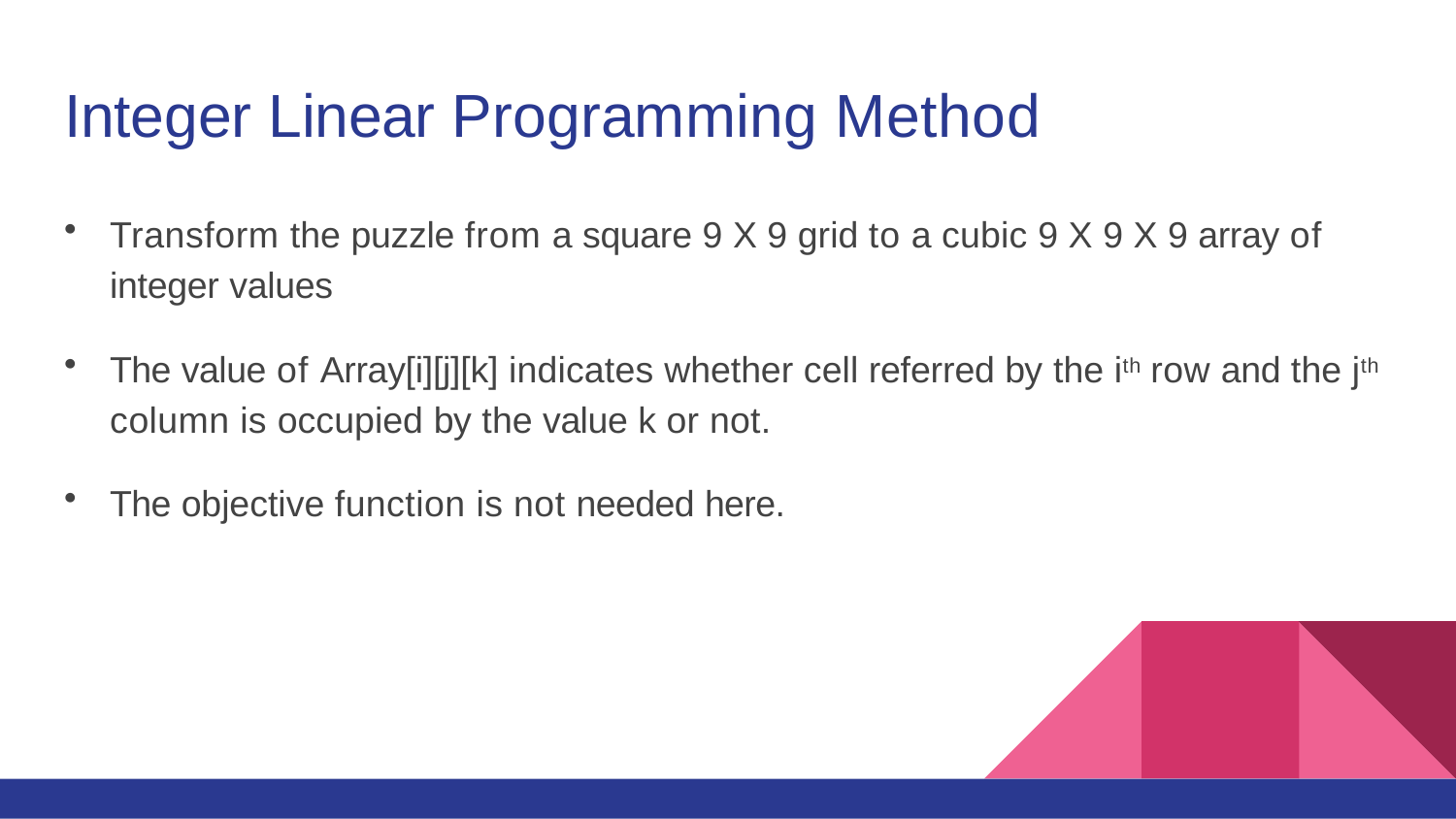

# Integer Linear Programming Method
Transform the puzzle from a square 9 X 9 grid to a cubic 9 X 9 X 9 array of
integer values

The value of Array[i][j][k] indicates whether cell referred by the ith row and the jth
column is occupied by the value k or not.

The objective function is not needed here.